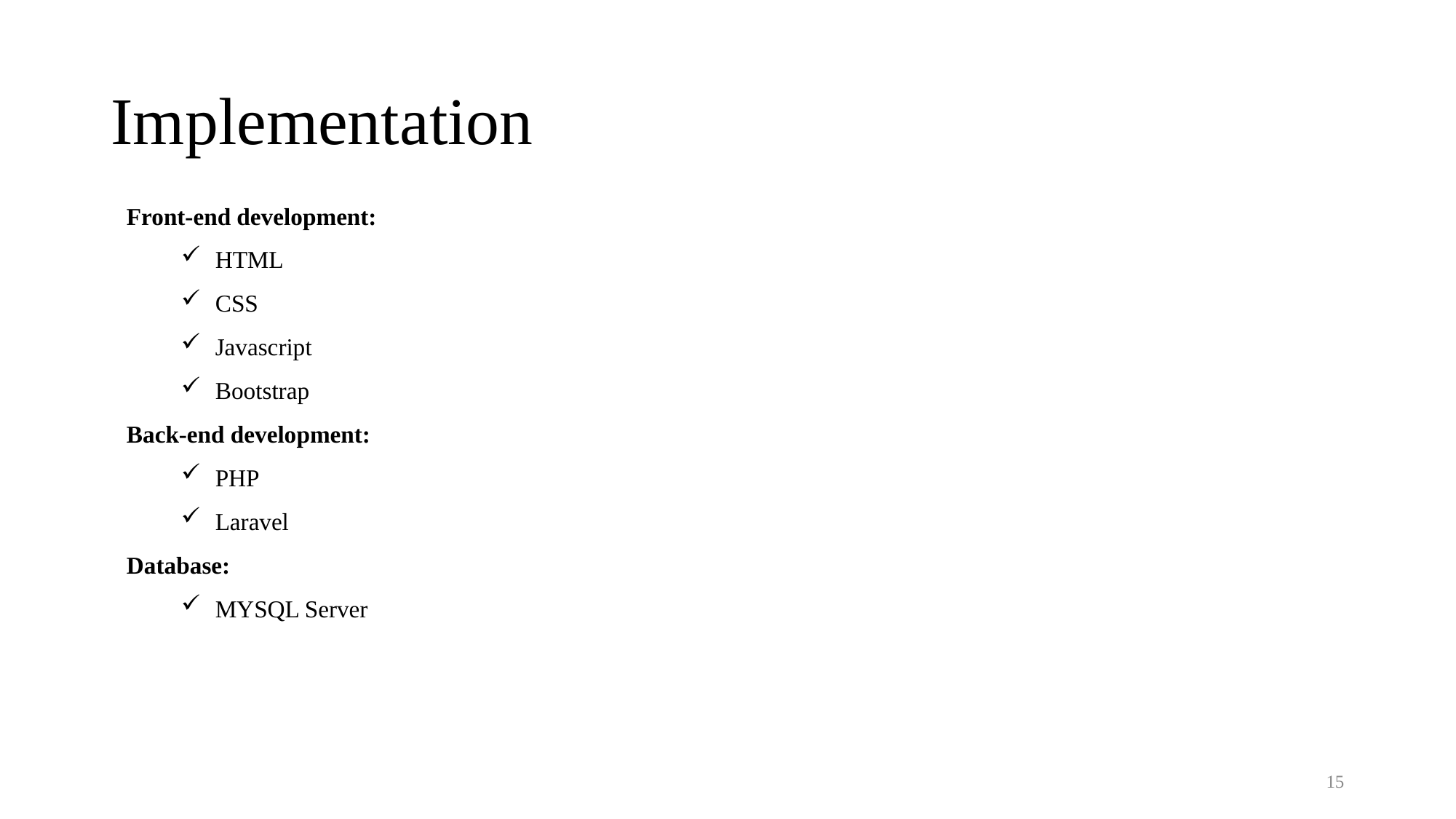

# Implementation
Front-end development:
HTML
CSS
Javascript
Bootstrap
Back-end development:
PHP
Laravel
Database:
MYSQL Server
15